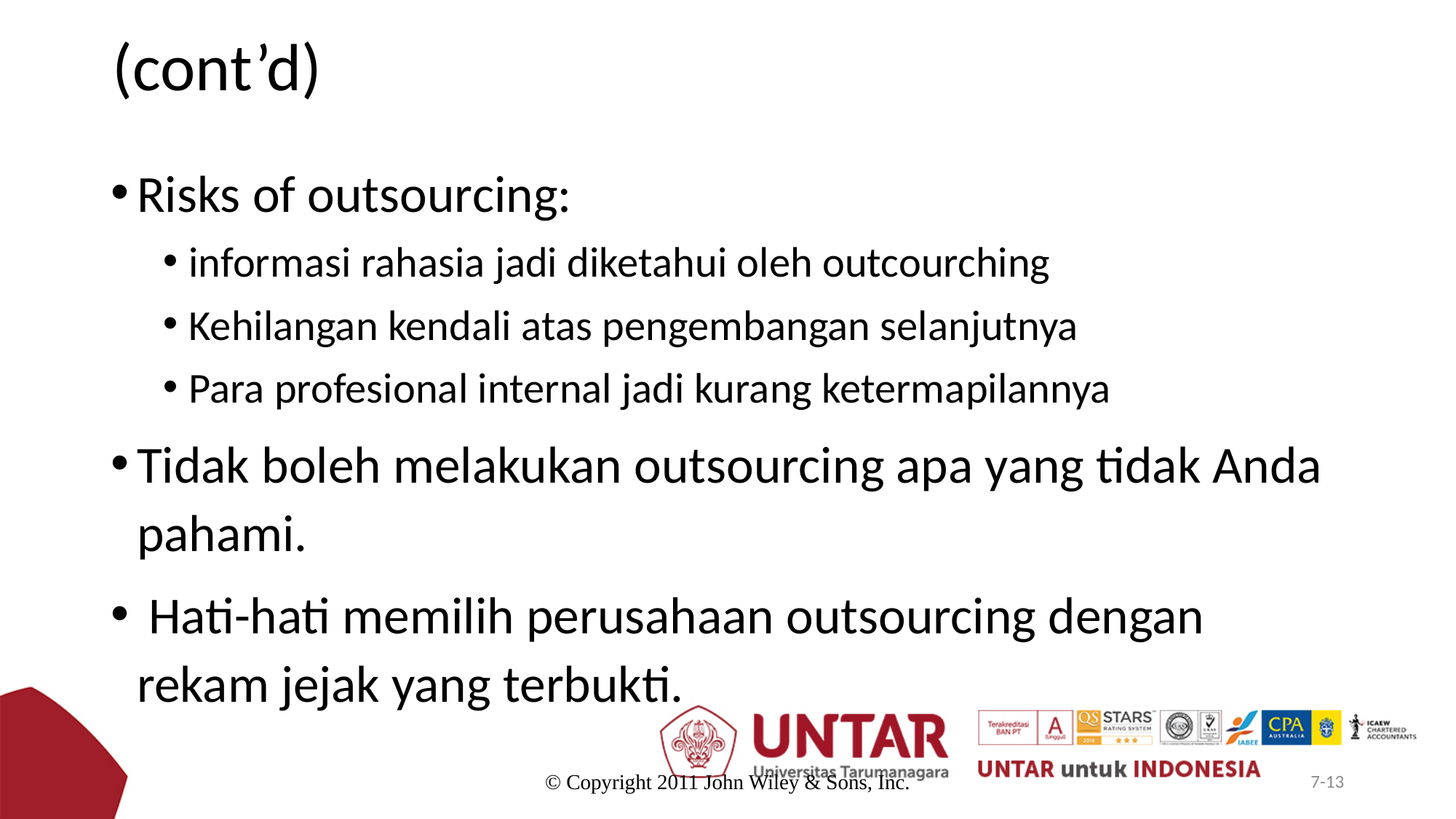

# (cont’d)
Risks of outsourcing:
informasi rahasia jadi diketahui oleh outcourching
Kehilangan kendali atas pengembangan selanjutnya
Para profesional internal jadi kurang ketermapilannya
Tidak boleh melakukan outsourcing apa yang tidak Anda pahami.
 Hati-hati memilih perusahaan outsourcing dengan rekam jejak yang terbukti.

© Copyright 2011 John Wiley & Sons, Inc.
7-13